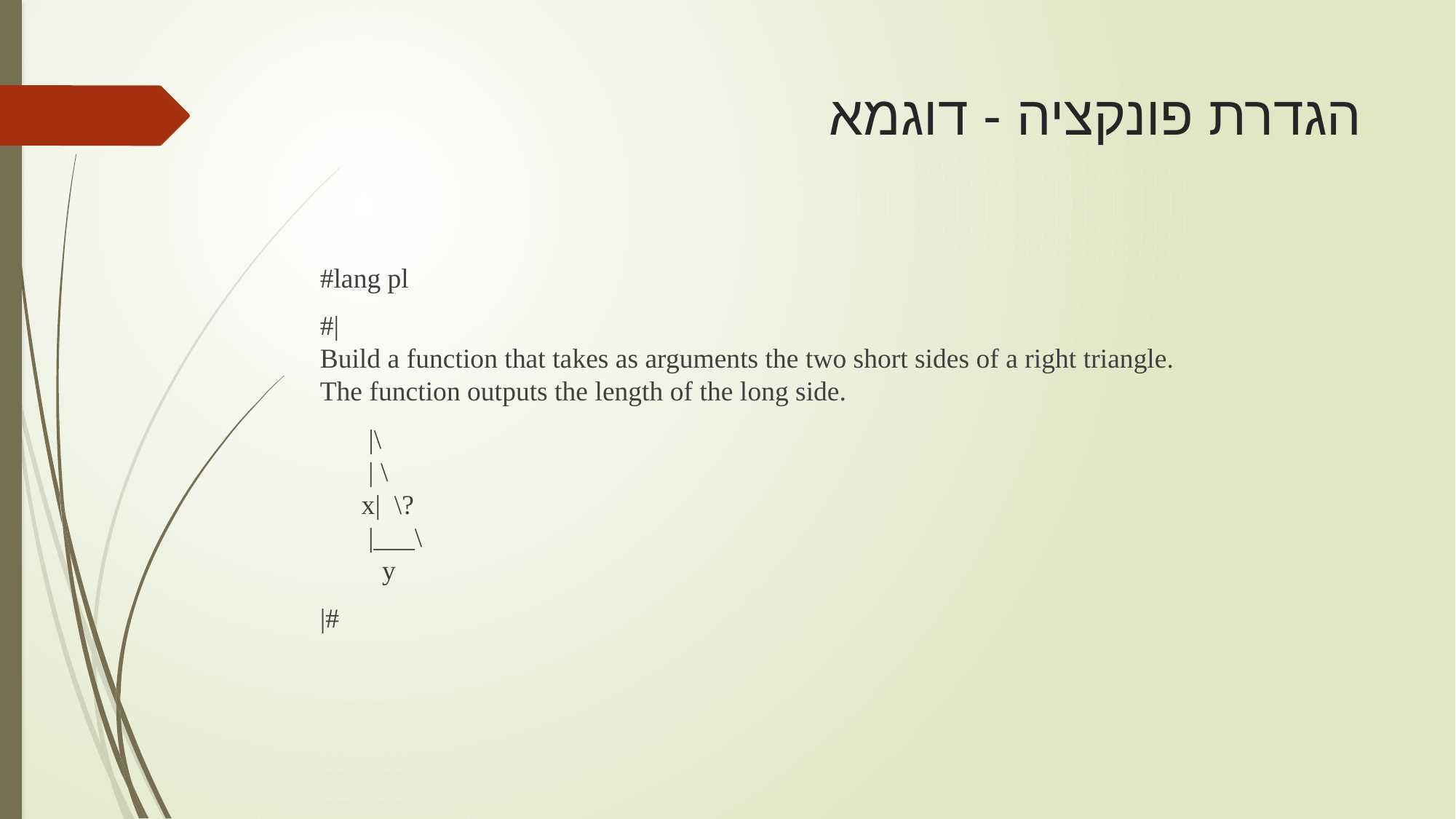

# הגדרת פונקציה - דוגמא
#lang pl
#|
Build a function that takes as arguments the two short sides of a right triangle.
The function outputs the length of the long side.
       |\
       | \
      x|  \?
       |___\
         y
|#